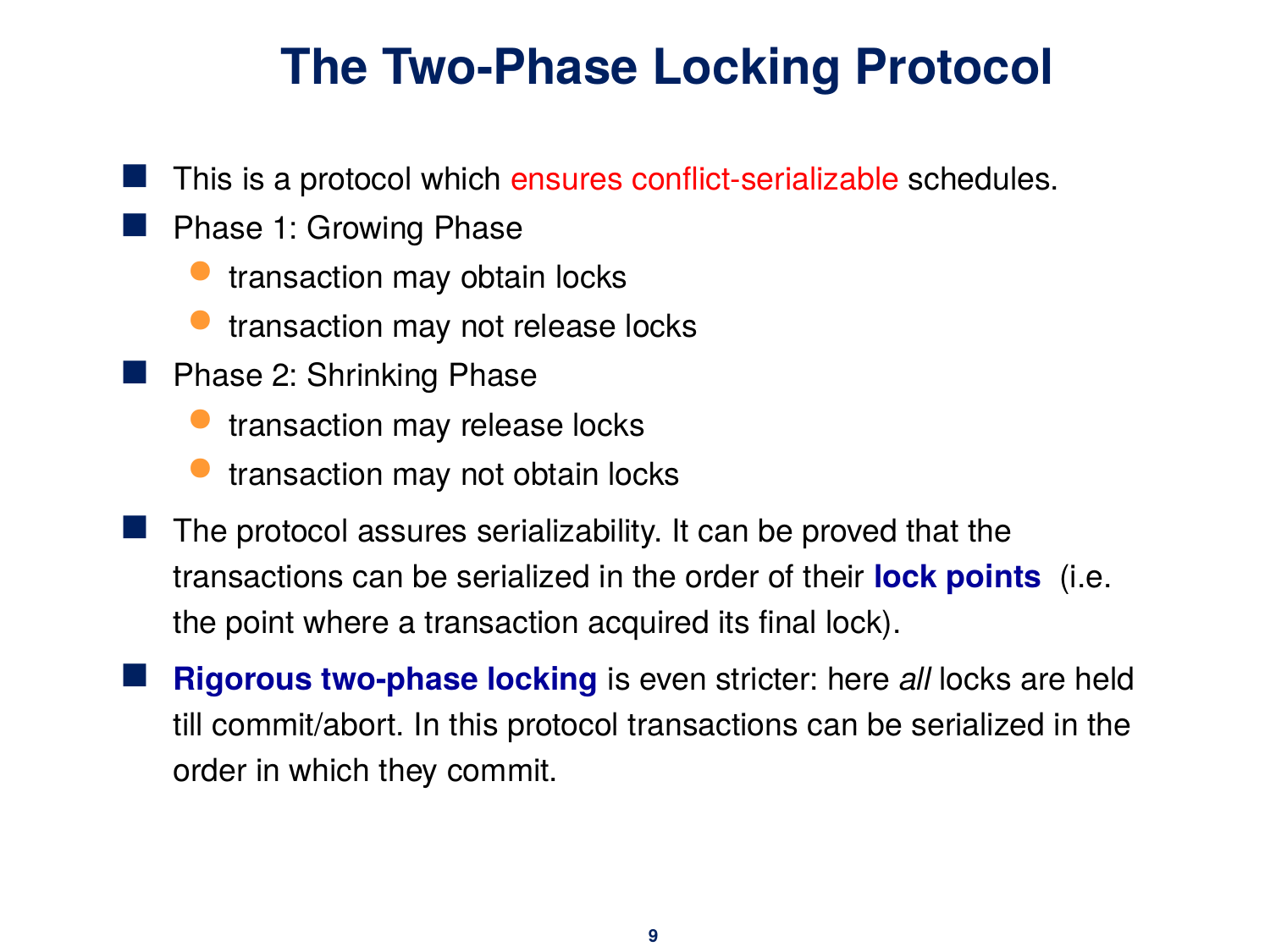

This is a protocol which ensures conflict-serializable schedules.
Phase 1: Growing Phase
transaction may obtain locks
transaction may not release locks
Phase 2: Shrinking Phase
transaction may release locks
transaction may not obtain locks
The protocol assures serializability. It can be proved that the transactions can be serialized in the order of their lock points  (i.e. the point where a transaction acquired its final lock).
Rigorous two-phase locking is even stricter: here all locks are held till commit/abort. In this protocol transactions can be serialized in the order in which they commit.

# The Two-Phase Locking Protocol